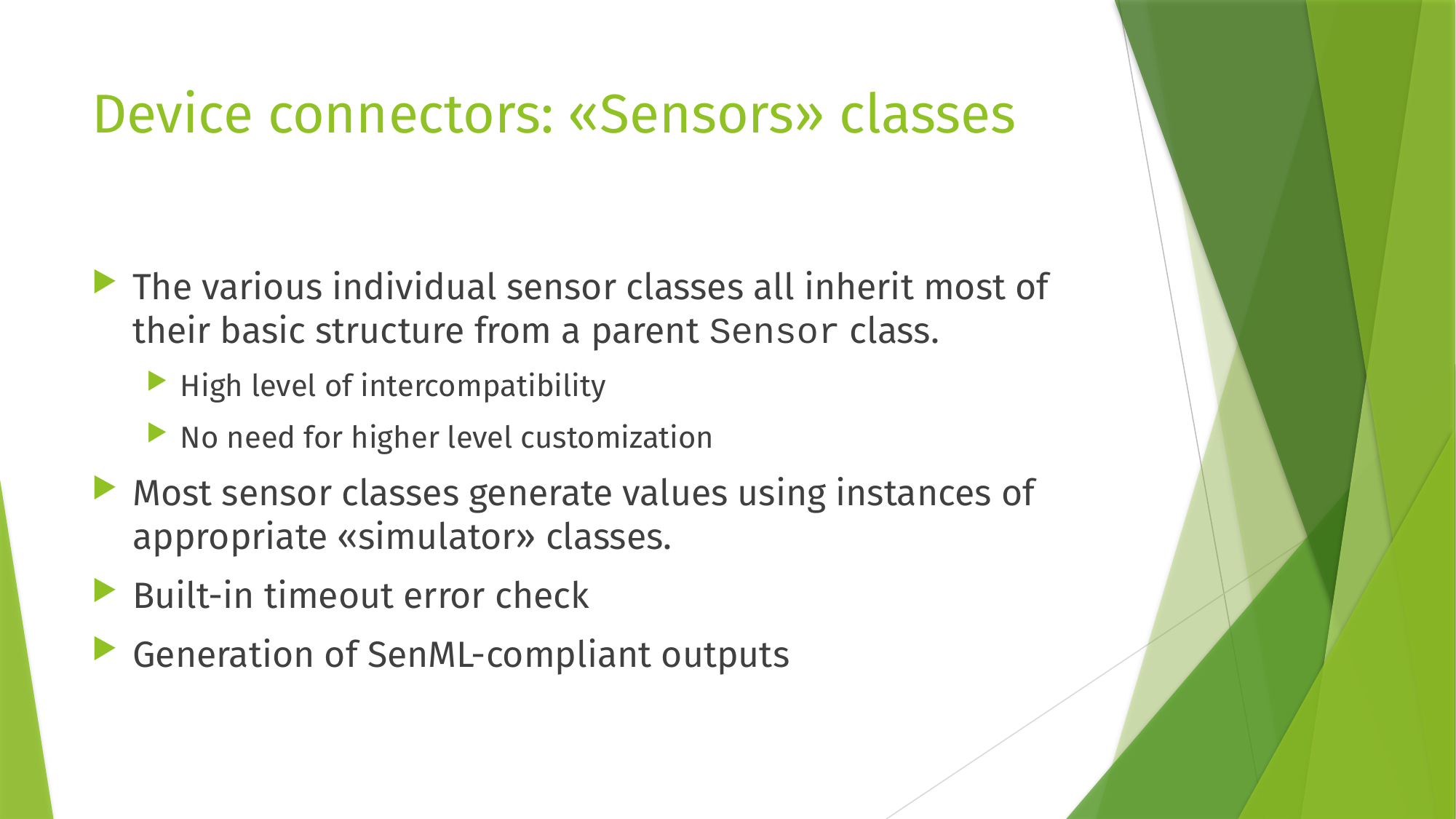

# Device connectors: «Sensors» classes
The various individual sensor classes all inherit most of their basic structure from a parent Sensor class.
High level of intercompatibility
No need for higher level customization
Most sensor classes generate values using instances of appropriate «simulator» classes.
Built-in timeout error check
Generation of SenML-compliant outputs